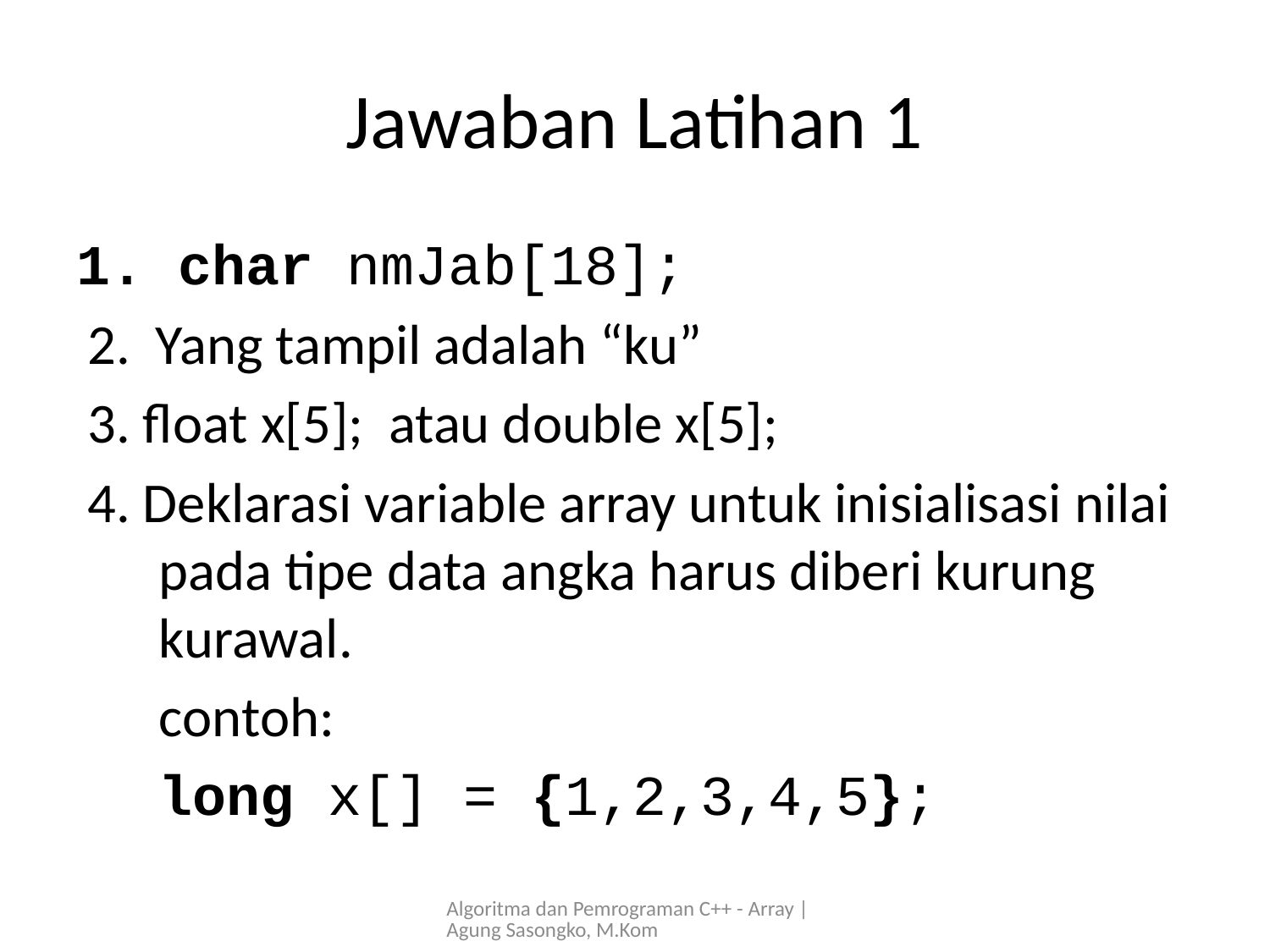

# Jawaban Latihan 1
1. char nmJab[18];
2.  Yang tampil adalah “ku”
3. float x[5];  atau double x[5];
4. Deklarasi variable array untuk inisialisasi nilai pada tipe data angka harus diberi kurung kurawal.
	contoh:
	long x[] = {1,2,3,4,5};
Algoritma dan Pemrograman C++ - Array | Agung Sasongko, M.Kom